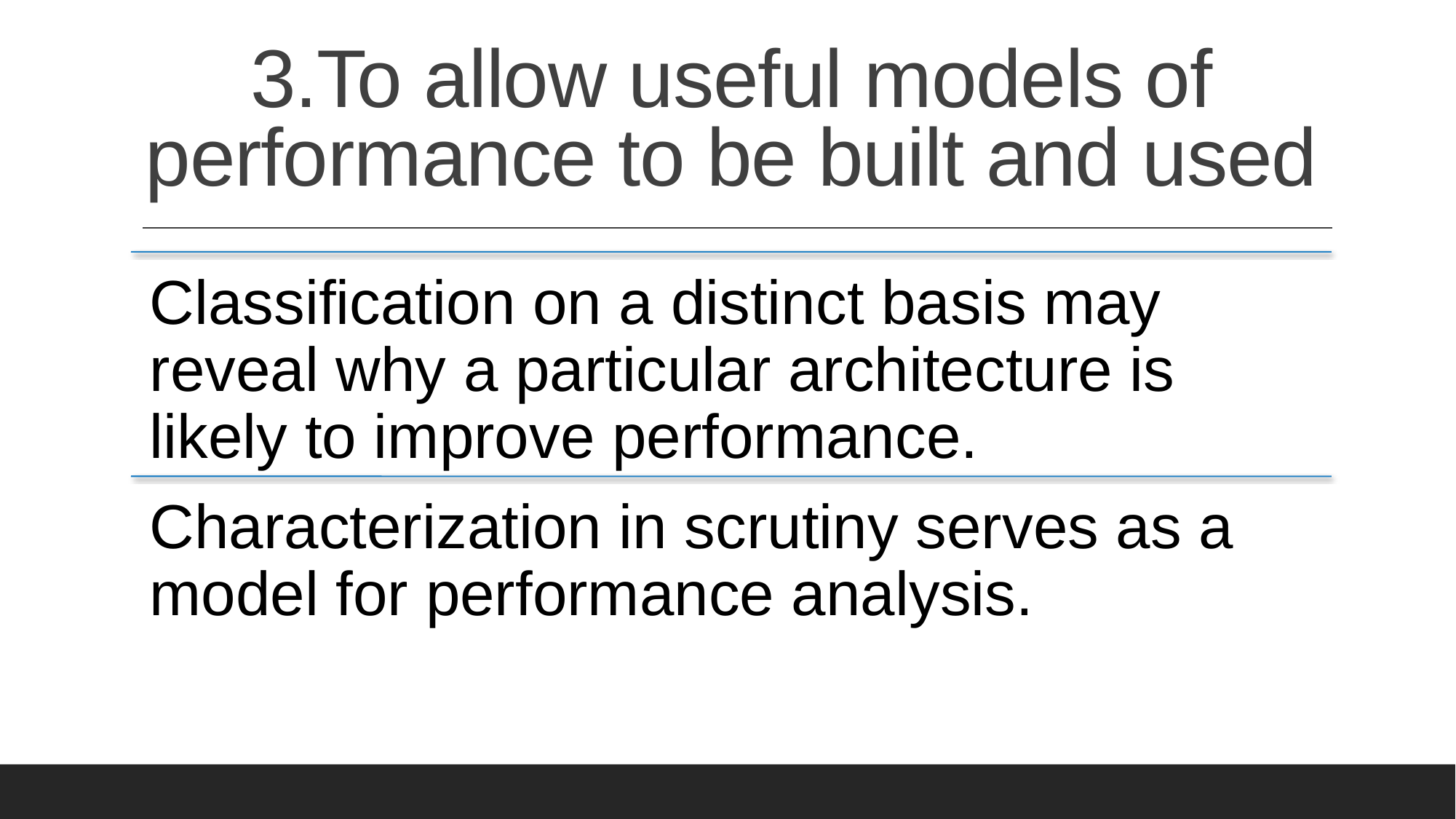

# 3.To allow useful models of performance to be built and used
Classification on a distinct basis may reveal why a particular architecture is likely to improve performance.
Characterization in scrutiny serves as a model for performance analysis.